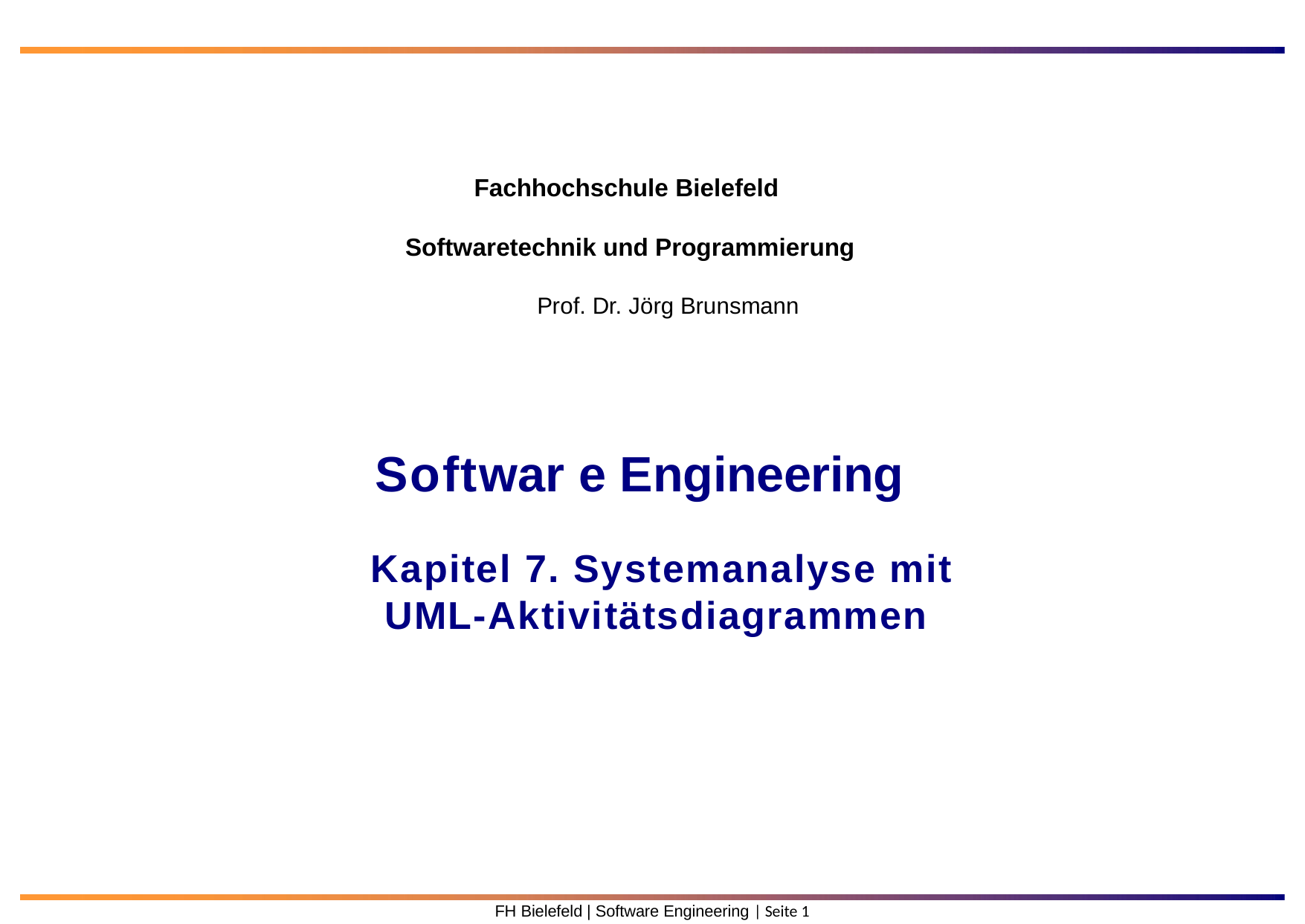

Fachhochschule Bielefeld

Softwaretechnik und Programmierung

Prof. Dr. Jörg Brunsmann
Softwar e Engineering
 Kapitel 7. Systemanalyse mit UML-Aktivitätsdiagrammen